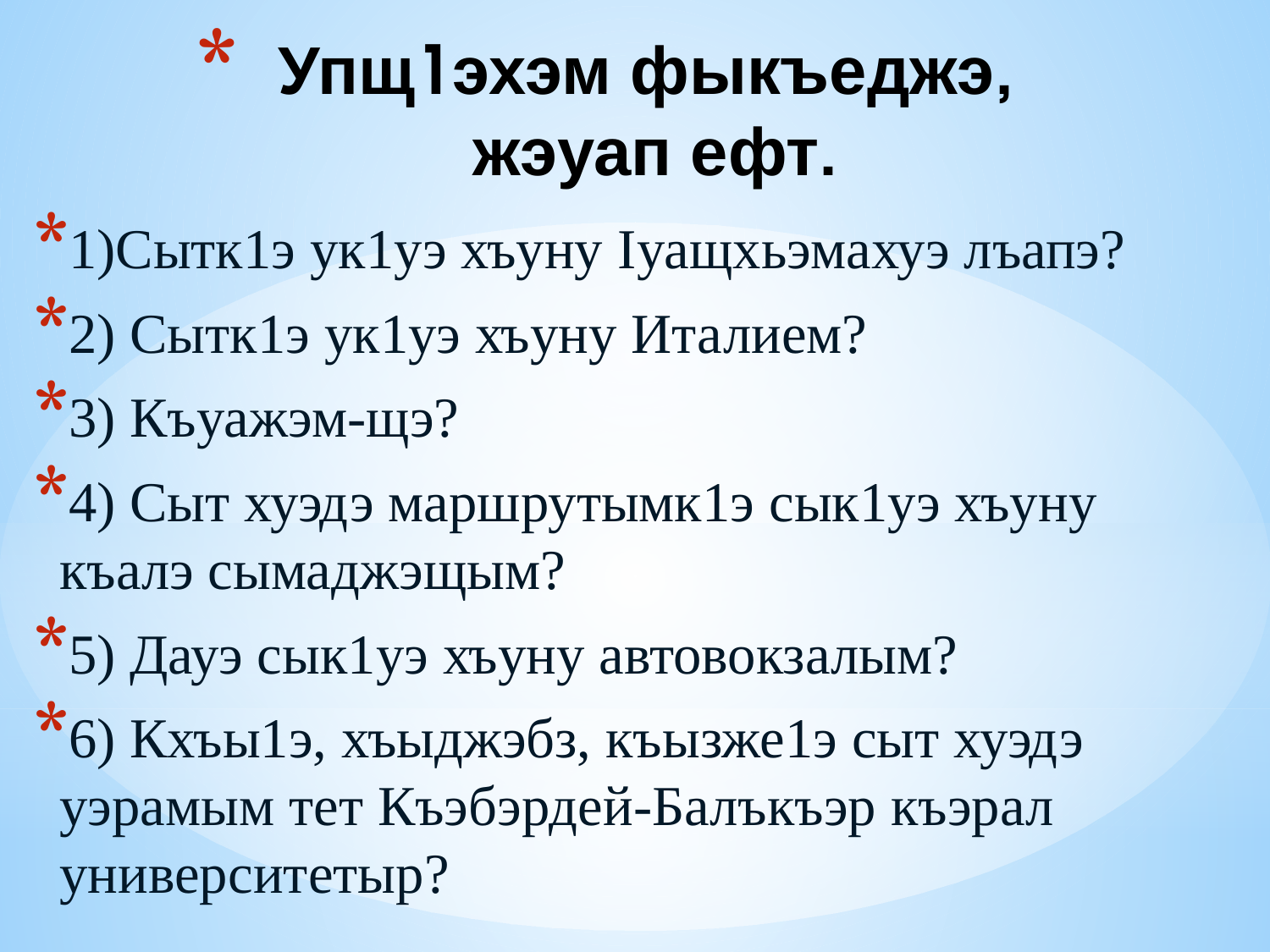

# Упщ1эхэм фыкъеджэ, жэуап ефт.
1)Сытк1э ук1уэ хъуну Iуащхьэмахуэ лъапэ?
2) Сытк1э ук1уэ хъуну Италием?
3) Къуажэм-щэ?
4) Сыт хуэдэ маршрутымк1э сык1уэ хъуну къалэ сымаджэщым?
5) Дауэ сык1уэ хъуну автовокзалым?
6) Кхъы1э, хъыджэбз, къызже1э сыт хуэдэ уэрамым тет Къэбэрдей-Балъкъэр къэрал университетыр?